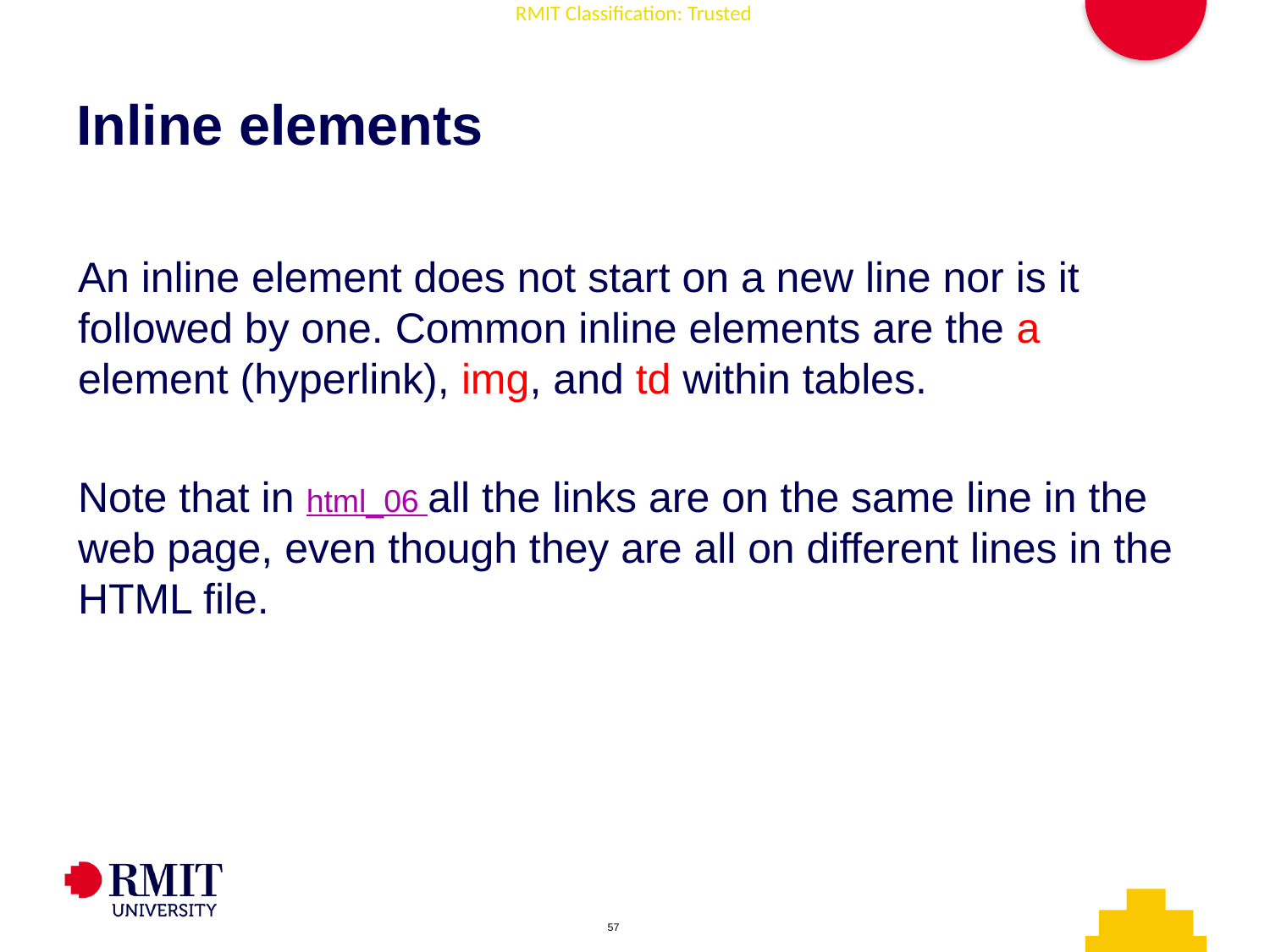

# Inline elements
An inline element does not start on a new line nor is it followed by one. Common inline elements are the a element (hyperlink), img, and td within tables.

Note that in html_06 all the links are on the same line in the web page, even though they are all on different lines in the HTML file.
AD006 Associate Degree in IT